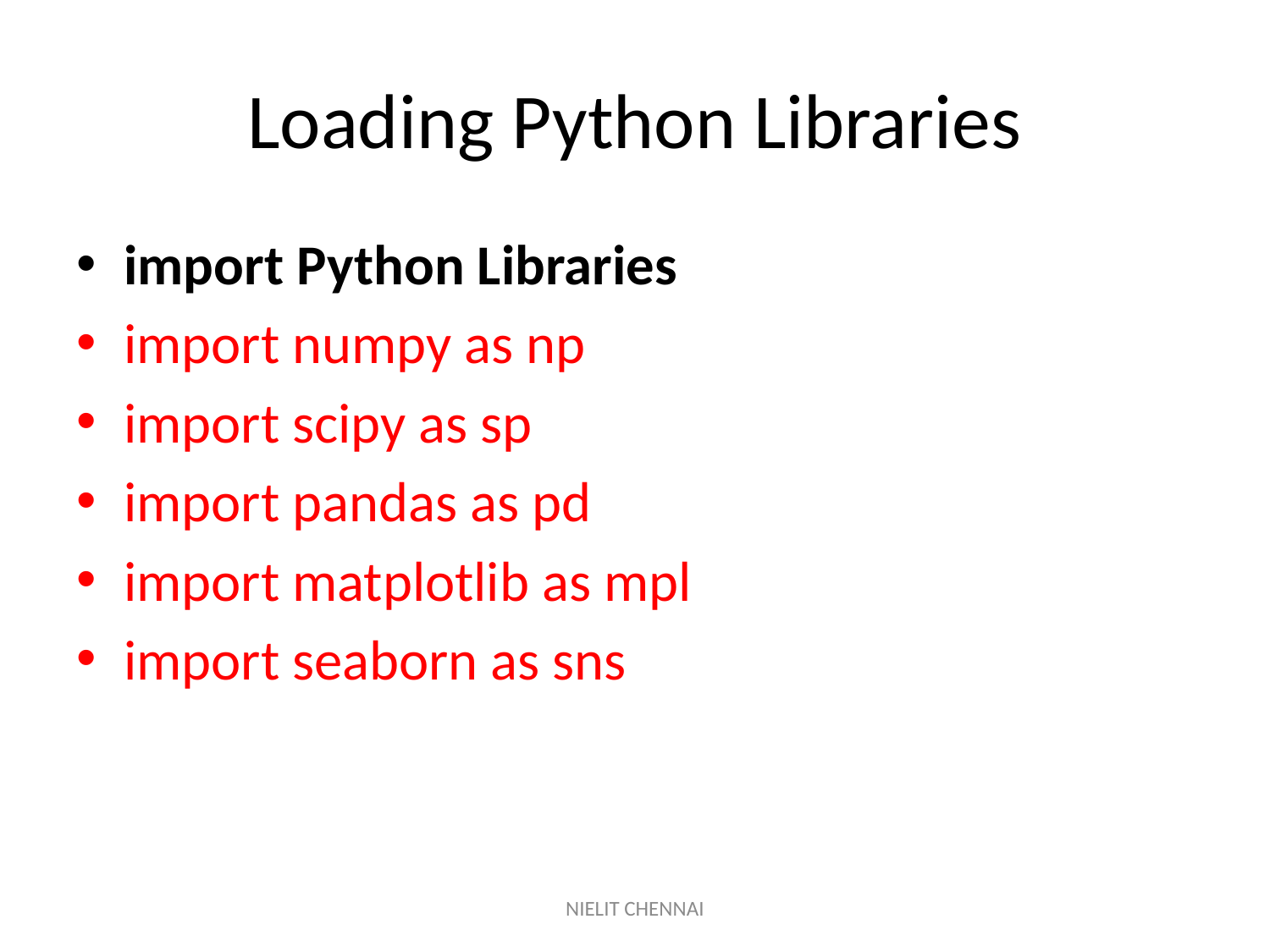

# Loading Python Libraries
import Python Libraries
import numpy as np
import scipy as sp
import pandas as pd
import matplotlib as mpl
import seaborn as sns
NIELIT CHENNAI